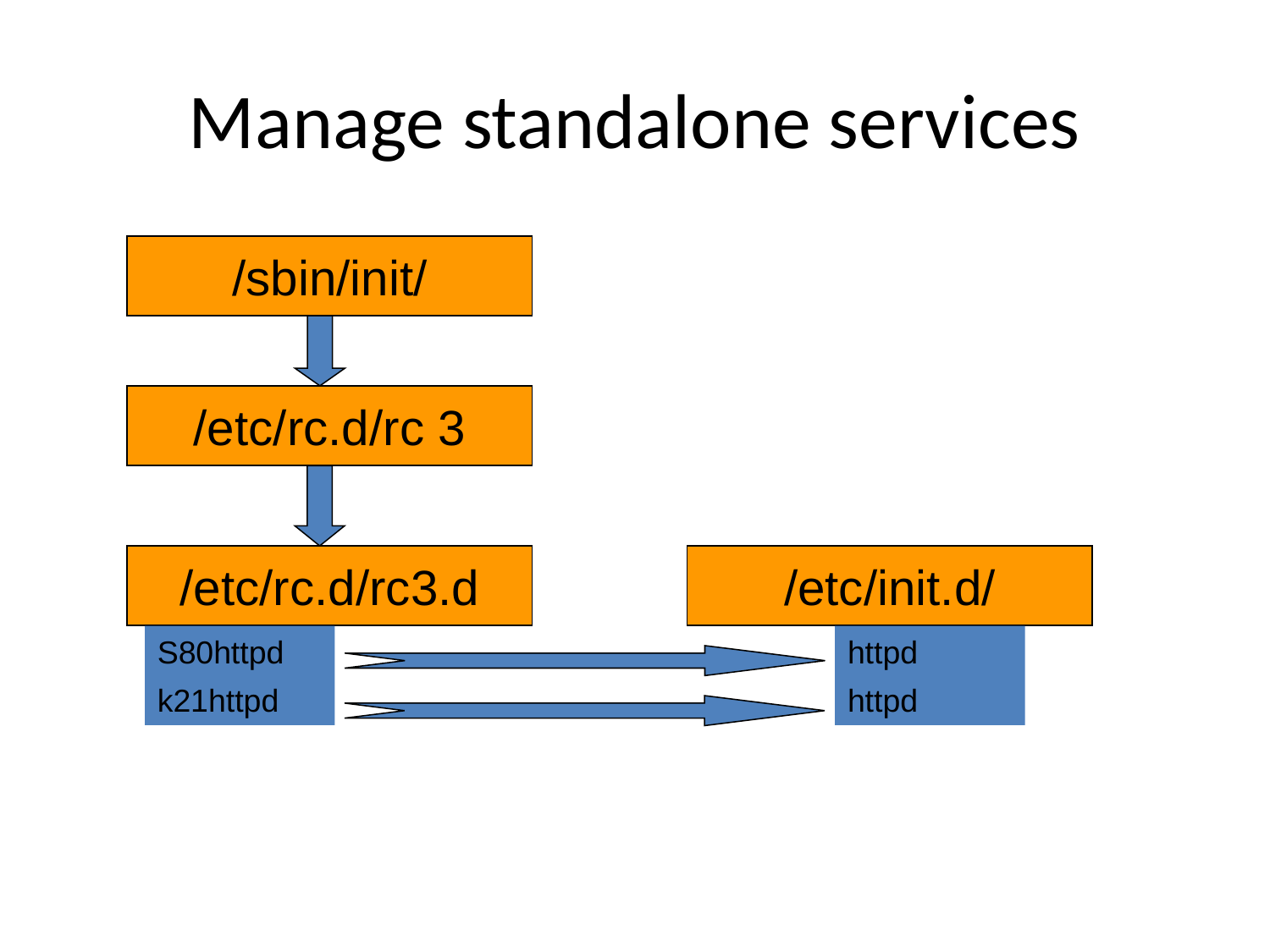

# Manage standalone services

/sbin/init/

/etc/rc.d/rc 3

/etc/rc.d/rc3.d

/etc/init.d/
S80httpd
k21httpd
httpd
httpd